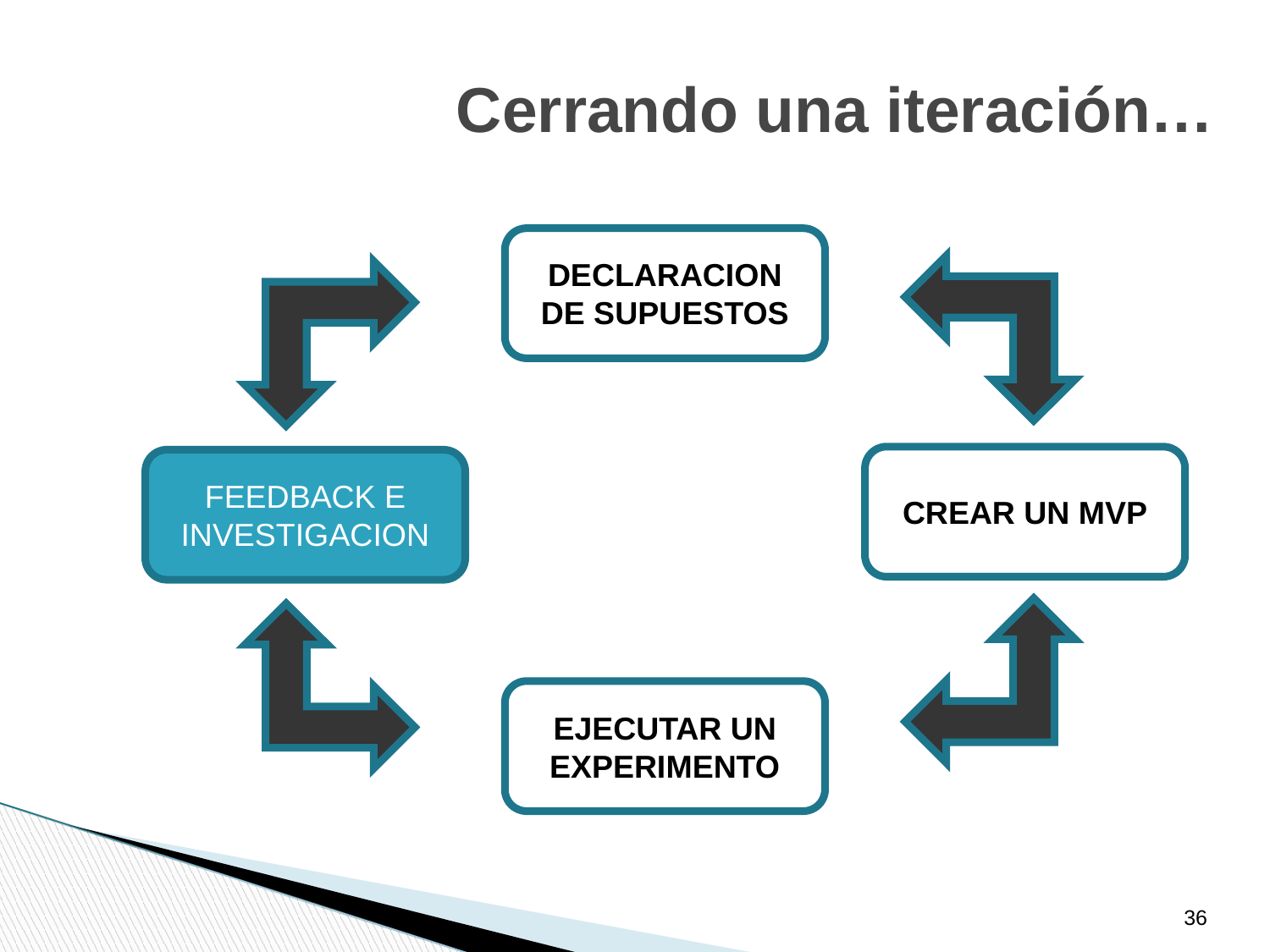

Cerrando una iteración…
DECLARACION DE SUPUESTOS

CREAR UN MVP
FEEDBACK E INVESTIGACION

EJECUTAR UN EXPERIMENTO
36